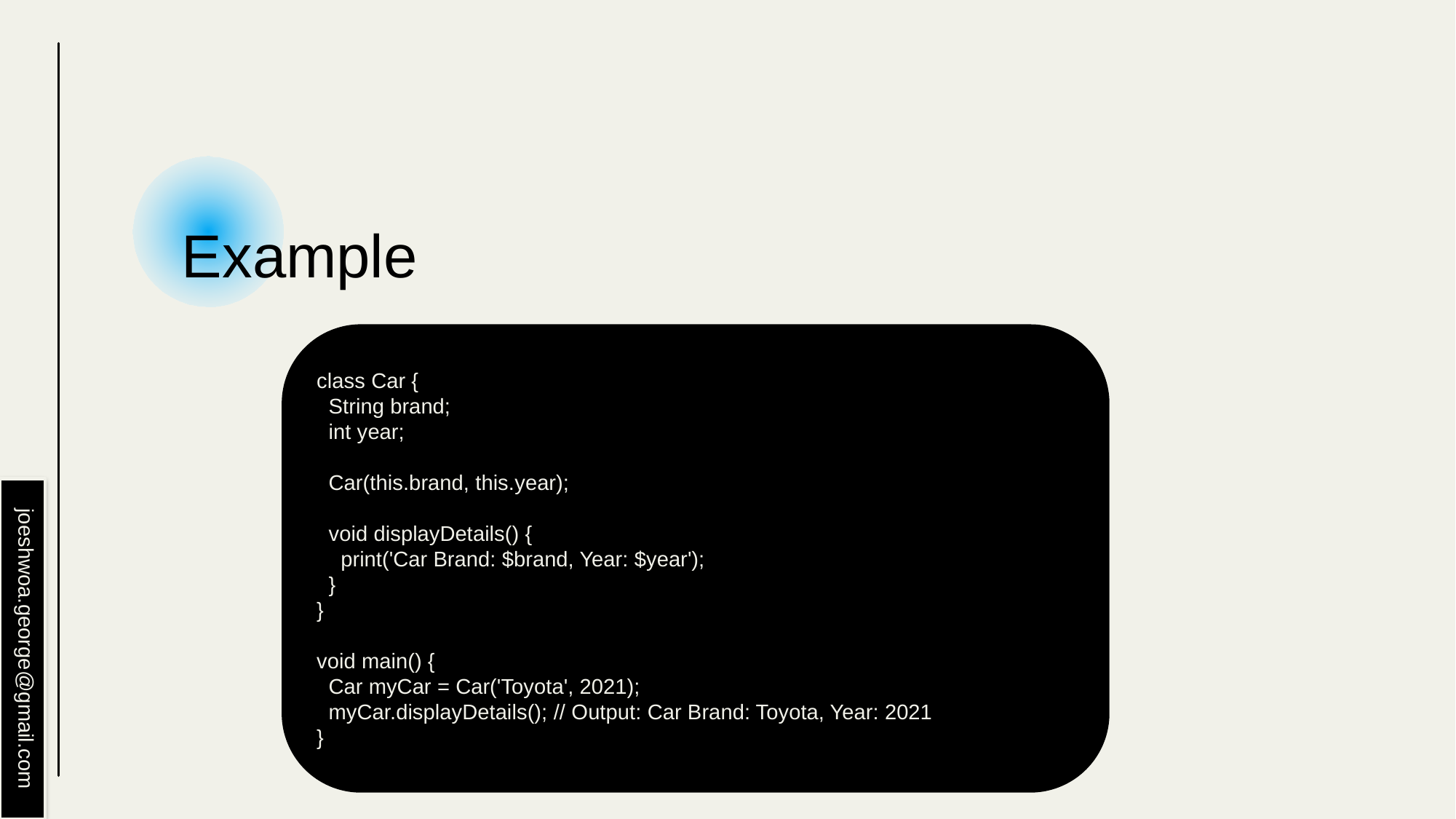

# Example
class Car {
  String brand;
  int year;

  Car(this.brand, this.year);

  void displayDetails() {
    print('Car Brand: $brand, Year: $year');
  }
}

void main() {
  Car myCar = Car('Toyota', 2021);
  myCar.displayDetails(); // Output: Car Brand: Toyota, Year: 2021
}

joeshwoa.george@gmail.com